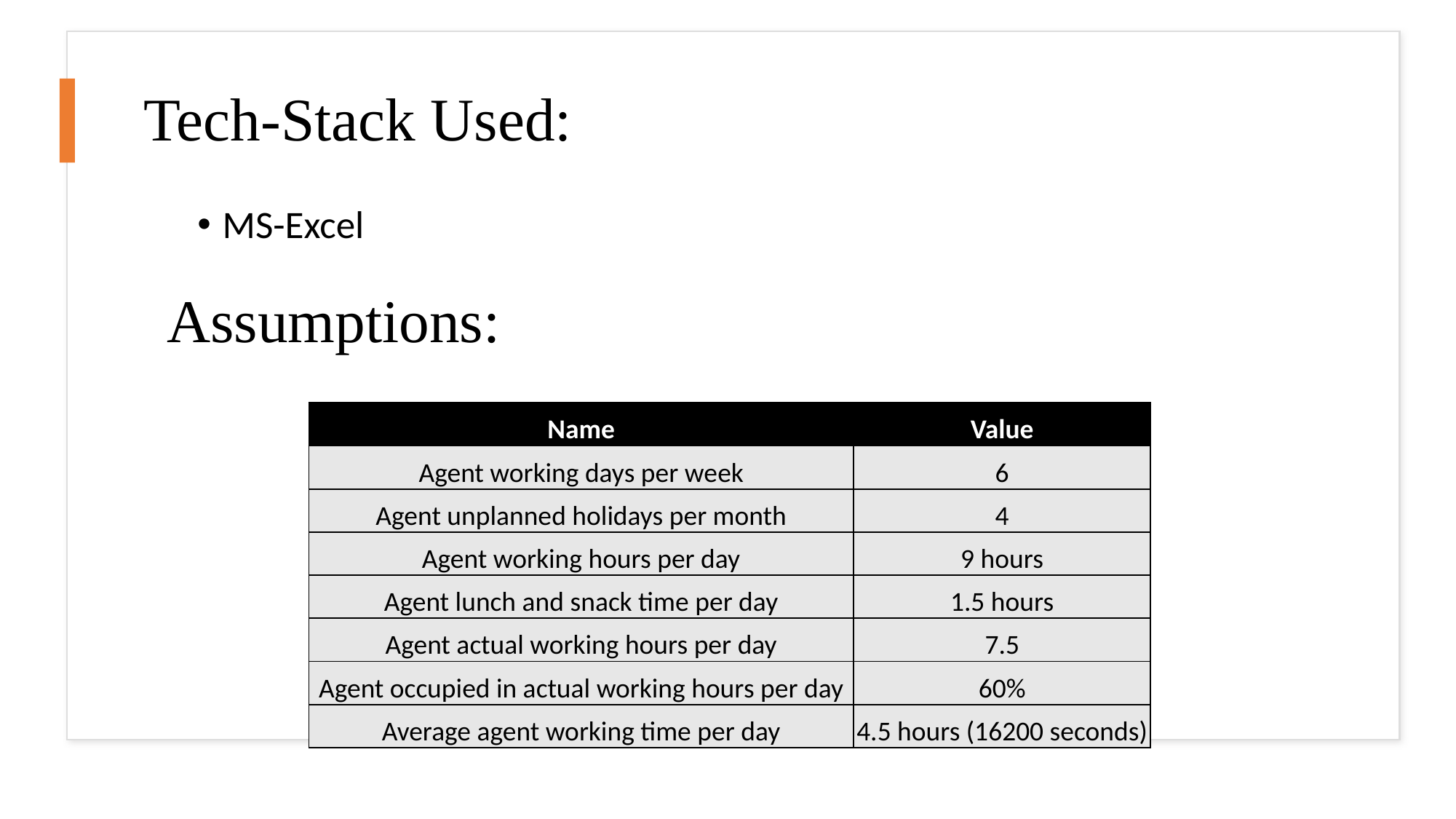

# Tech-Stack Used:

MS-Excel
Assumptions:
| Name | Value |
| --- | --- |
| Agent working days per week | 6 |
| Agent unplanned holidays per month | 4 |
| Agent working hours per day | 9 hours |
| Agent lunch and snack time per day | 1.5 hours |
| Agent actual working hours per day | 7.5 |
| Agent occupied in actual working hours per day | 60% |
| Average agent working time per day | 4.5 hours (16200 seconds) |